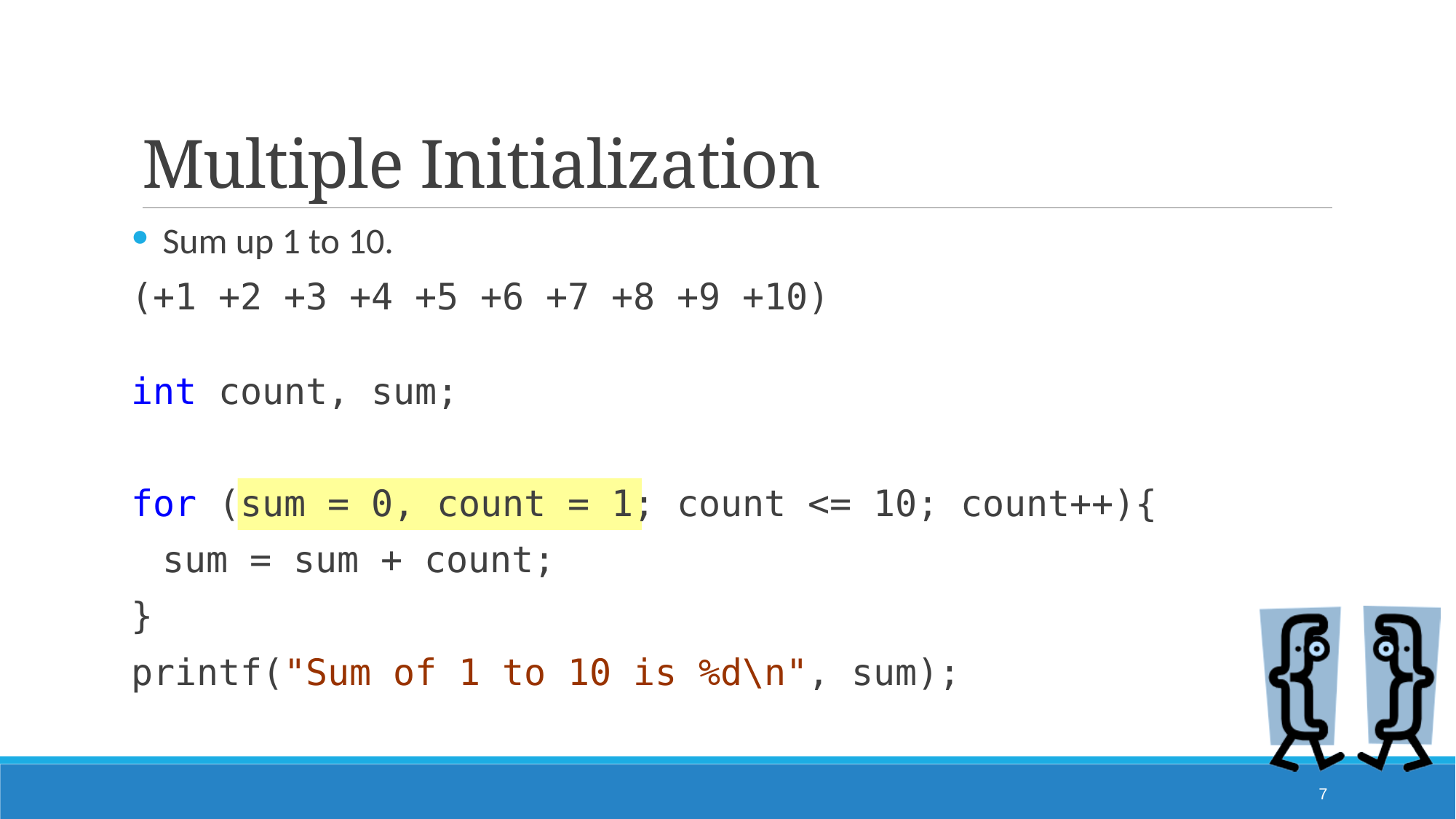

# Multiple Initialization
Sum up 1 to 10.
(+1 +2 +3 +4 +5 +6 +7 +8 +9 +10)

int count, sum;

for (sum = 0, count = 1; count <= 10; count++){
	sum = sum + count;
}
printf("Sum of 1 to 10 is %d\n", sum);

7